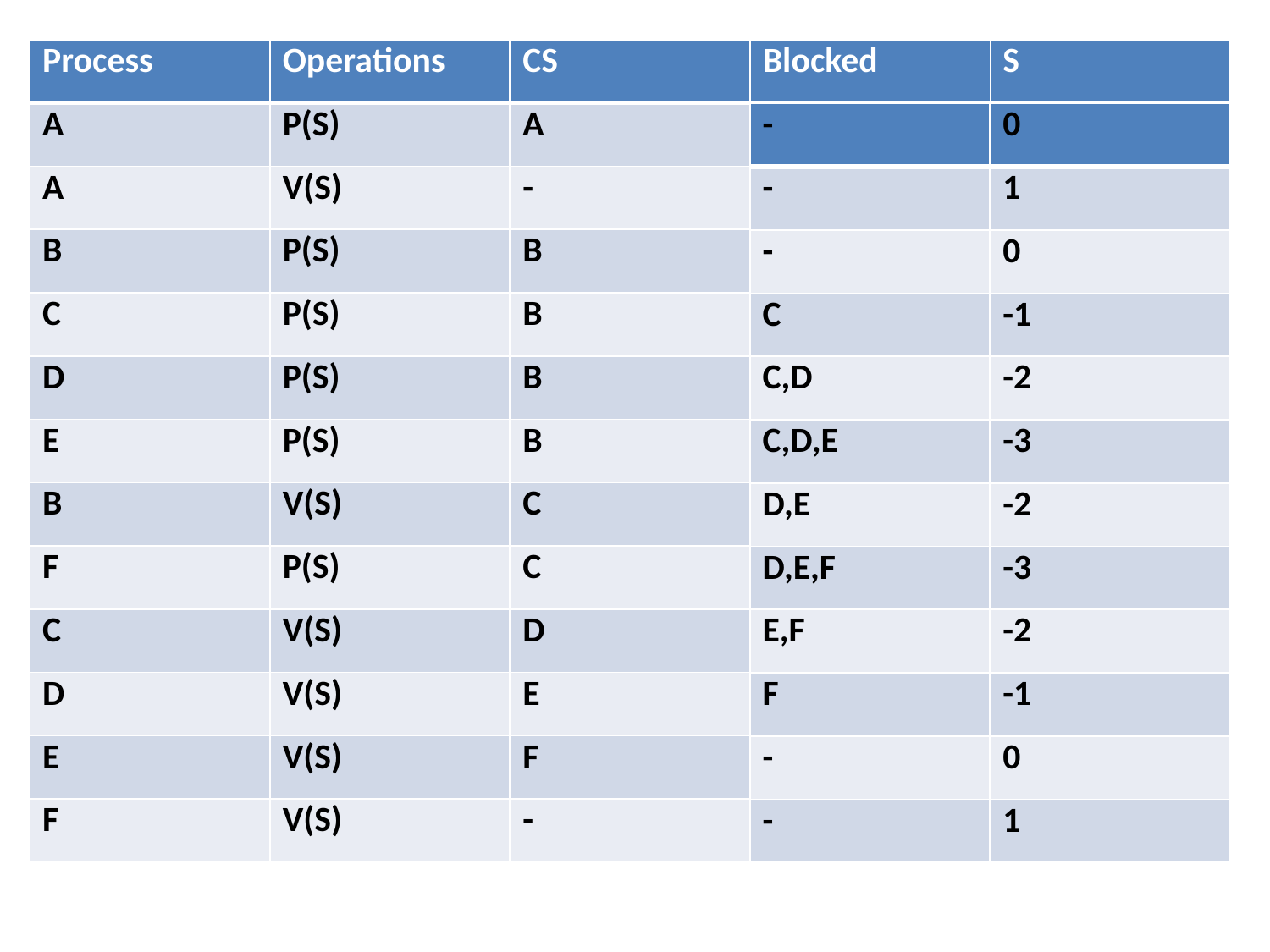

| Process | Operations | CS | Blocked | S |
| --- | --- | --- | --- | --- |
| A | P(S) | A |  |  |
| A | V(S) | - |  |  |
| B | P(S) | B |  |  |
| C | P(S) | B |  |  |
| D | P(S) | B |  |  |
| E | P(S) | B |  |  |
| B | V(S) | C |  |  |
| F | P(S) | C |  |  |
| C | V(S) | D |  |  |
| D | V(S) | E |  |  |
| E | V(S) | F |  |  |
| F | V(S) | - |  |  |
| - | 0 |
| --- | --- |
| - | 1 |
| - | 0 |
| C | -1 |
| C,D | -2 |
| C,D,E | -3 |
| D,E | -2 |
| D,E,F | -3 |
| E,F | -2 |
| F | -1 |
| - | 0 |
| - | 1 |